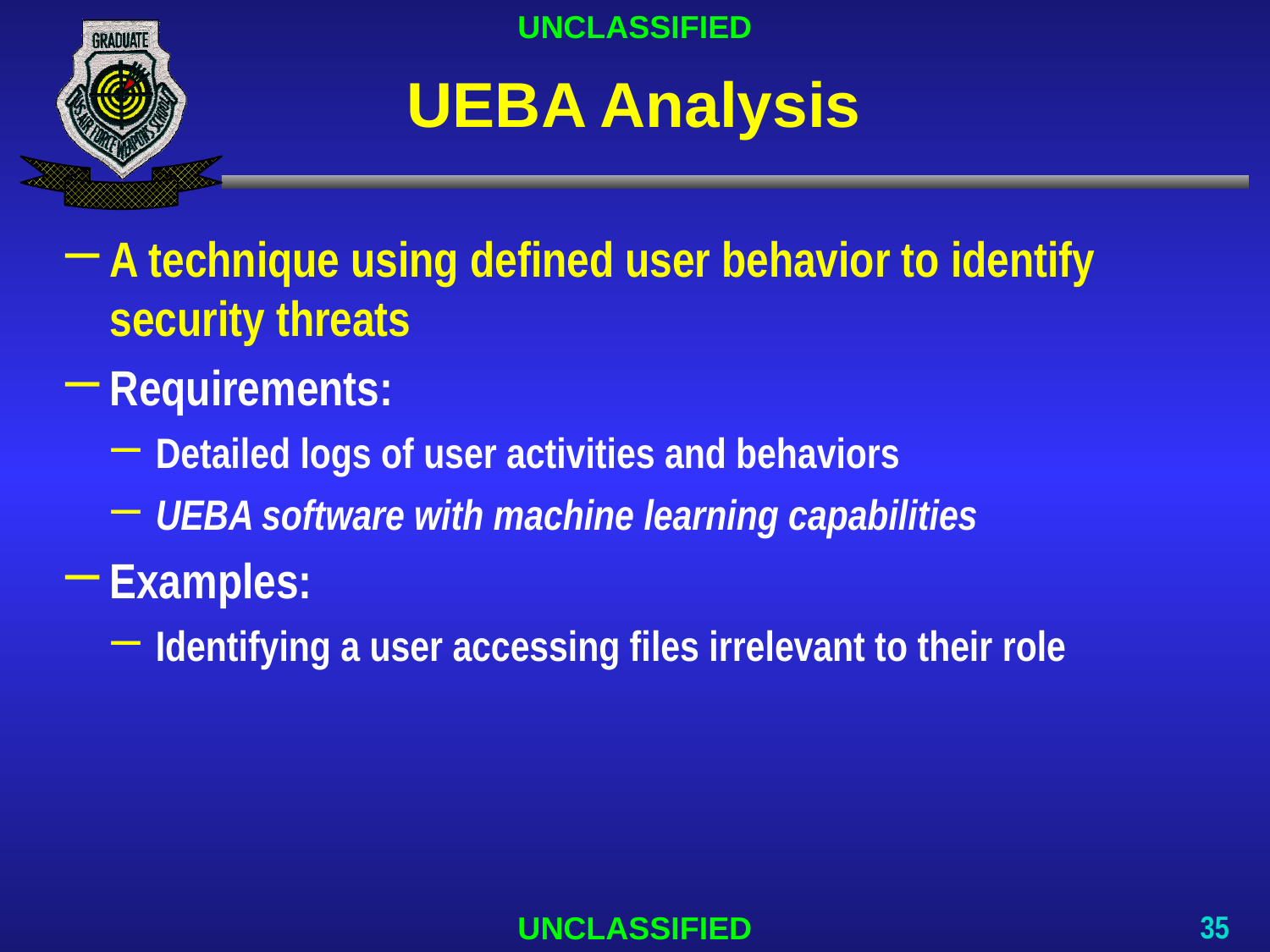

# UEBA Analysis
A technique using defined user behavior to identify security threats
Requirements:
Detailed logs of user activities and behaviors
UEBA software with machine learning capabilities
Examples:
Identifying a user accessing files irrelevant to their role